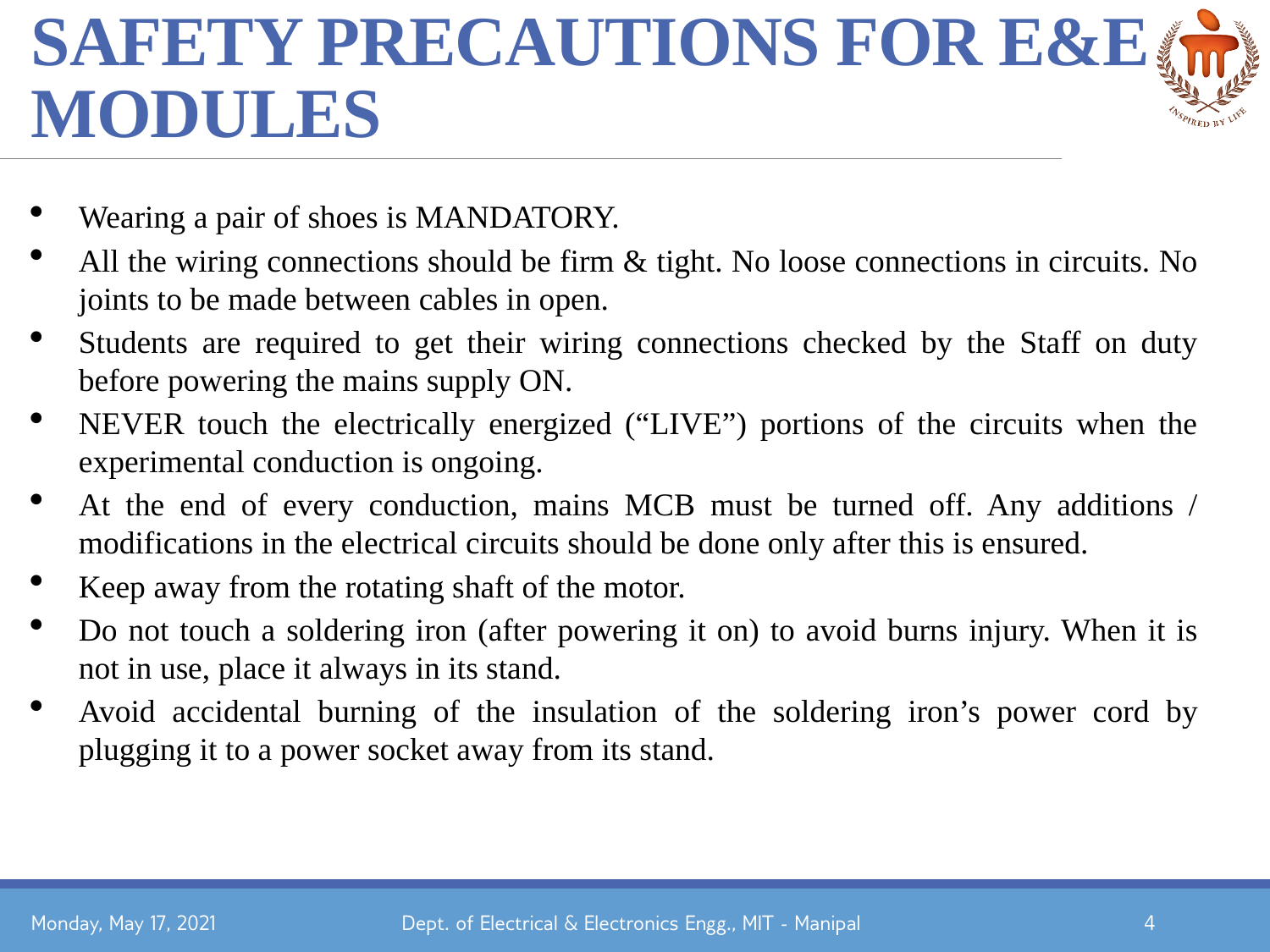

# SAFETY PRECAUTIONS FOR E&E MODULES
Wearing a pair of shoes is MANDATORY.
All the wiring connections should be firm & tight. No loose connections in circuits. No joints to be made between cables in open.
Students are required to get their wiring connections checked by the Staff on duty before powering the mains supply ON.
NEVER touch the electrically energized (“LIVE”) portions of the circuits when the experimental conduction is ongoing.
At the end of every conduction, mains MCB must be turned off. Any additions / modifications in the electrical circuits should be done only after this is ensured.
Keep away from the rotating shaft of the motor.
Do not touch a soldering iron (after powering it on) to avoid burns injury. When it is not in use, place it always in its stand.
Avoid accidental burning of the insulation of the soldering iron’s power cord by plugging it to a power socket away from its stand.
Monday, May 17, 2021
Dept. of Electrical & Electronics Engg., MIT - Manipal
4